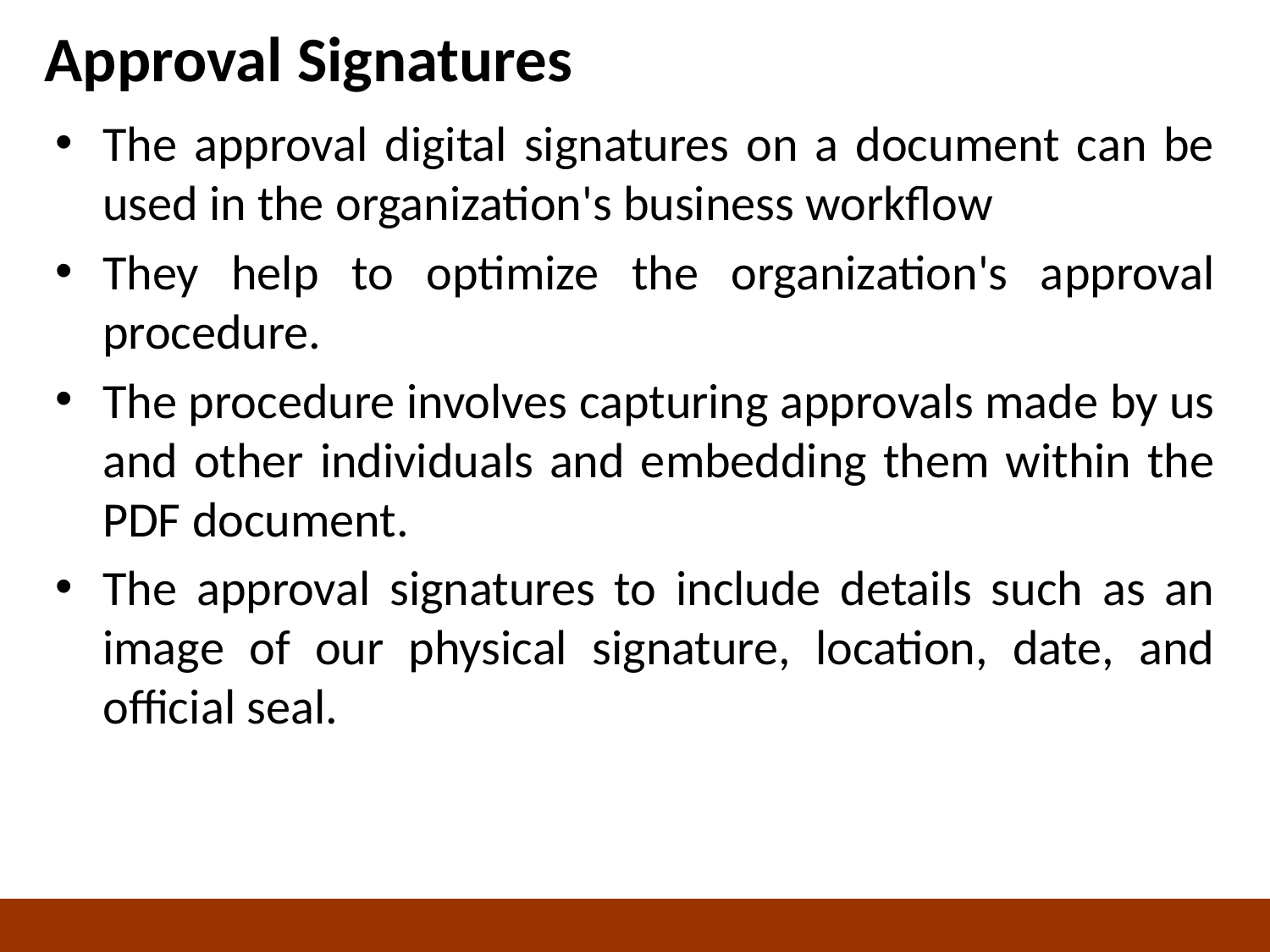

# Approval Signatures
The approval digital signatures on a document can be used in the organization's business workflow
They help to optimize the organization's approval procedure.
The procedure involves capturing approvals made by us and other individuals and embedding them within the PDF document.
The approval signatures to include details such as an image of our physical signature, location, date, and official seal.